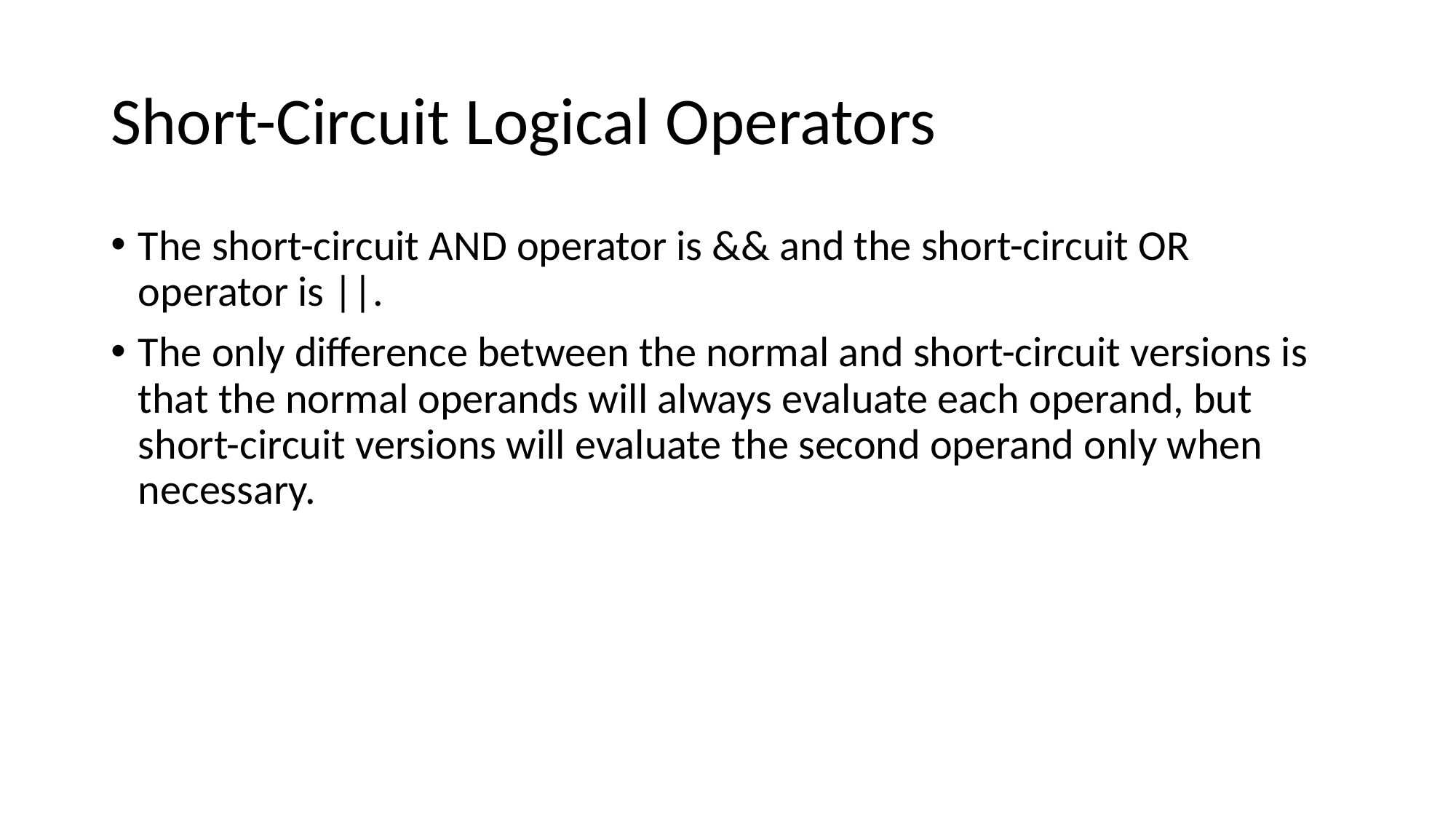

# Short-Circuit Logical Operators
The short-circuit AND operator is && and the short-circuit OR operator is ||.
The only difference between the normal and short-circuit versions is that the normal operands will always evaluate each operand, but short-circuit versions will evaluate the second operand only when necessary.